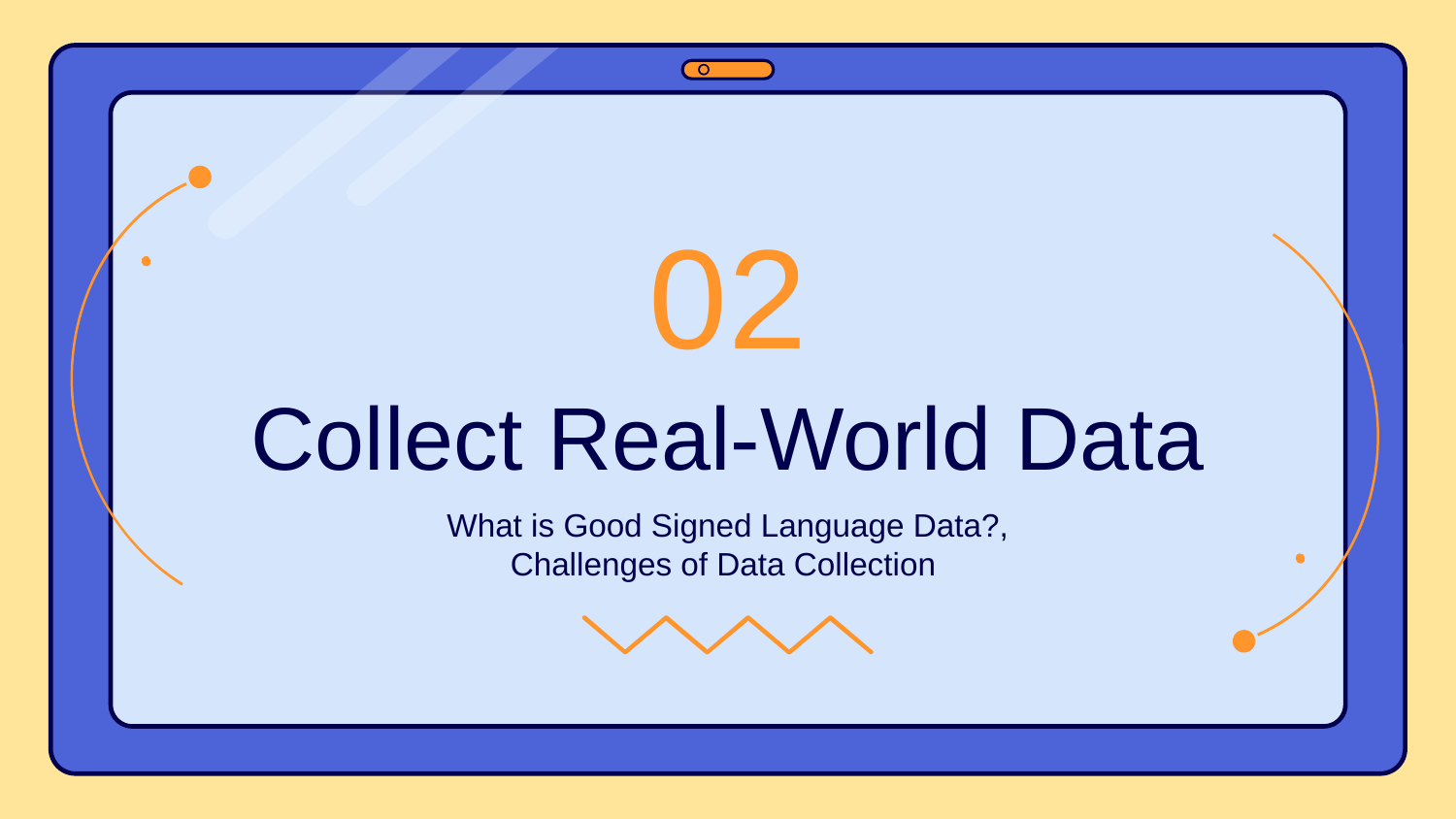

02
# Collect Real-World Data
What is Good Signed Language Data?, Challenges of Data Collection